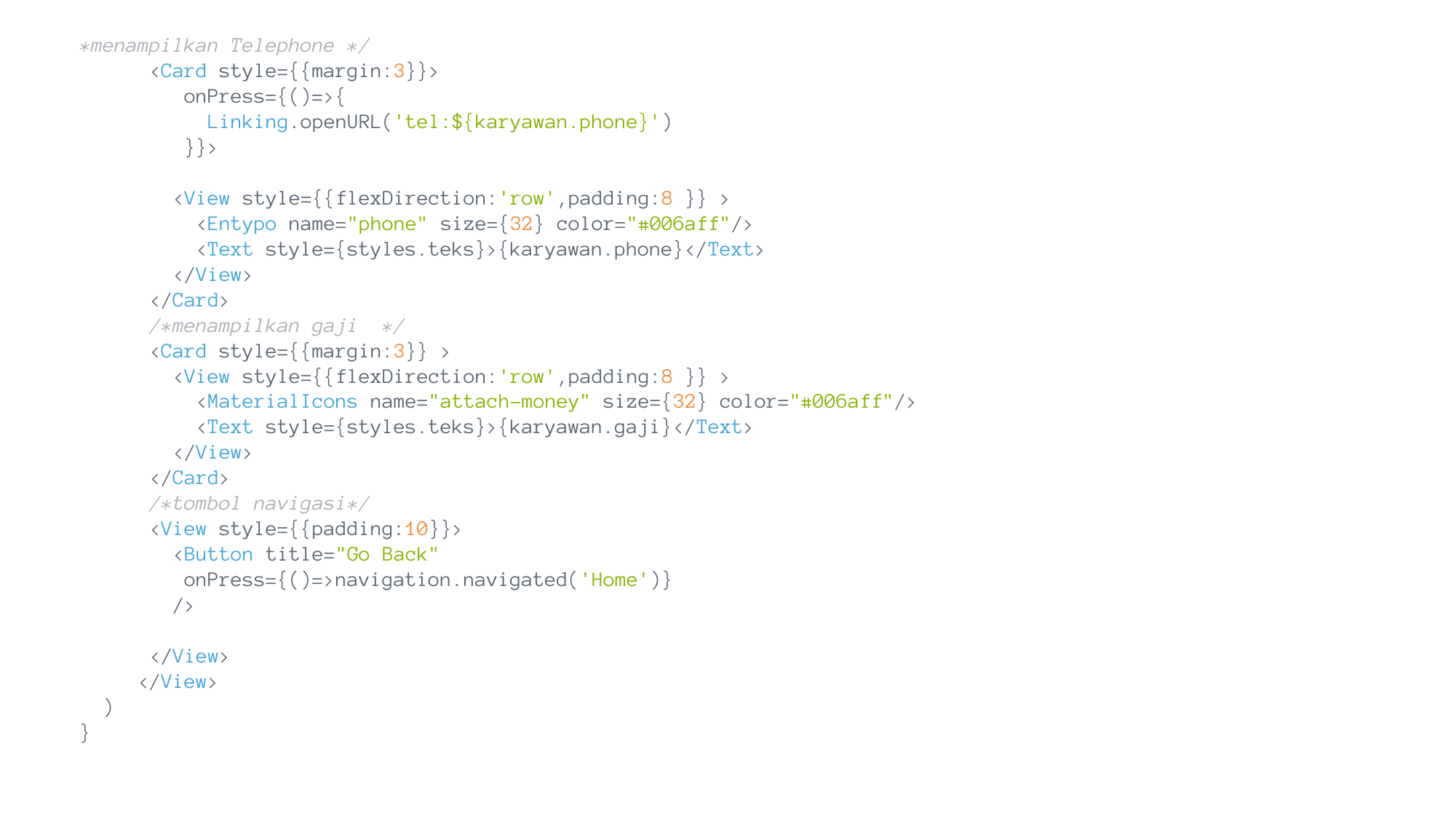

*menampilkan Telephone */
      <Card style={{margin:3}}>
         onPress={()=>{
           Linking.openURL('tel:${karyawan.phone}')
         }}>
        <View style={{flexDirection:'row',padding:8 }} >
          <Entypo name="phone" size={32} color="#006aff"/>
          <Text style={styles.teks}>{karyawan.phone}</Text>
        </View>
      </Card>
      /*menampilkan gaji  */
      <Card style={{margin:3}} >
        <View style={{flexDirection:'row',padding:8 }} >
          <MaterialIcons name="attach-money" size={32} color="#006aff"/>
          <Text style={styles.teks}>{karyawan.gaji}</Text>
        </View>
      </Card>
      /*tombol navigasi*/
      <View style={{padding:10}}>
        <Button title="Go Back"
         onPress={()=>navigation.navigated('Home')}
        />
      </View>
     </View>
  )
}